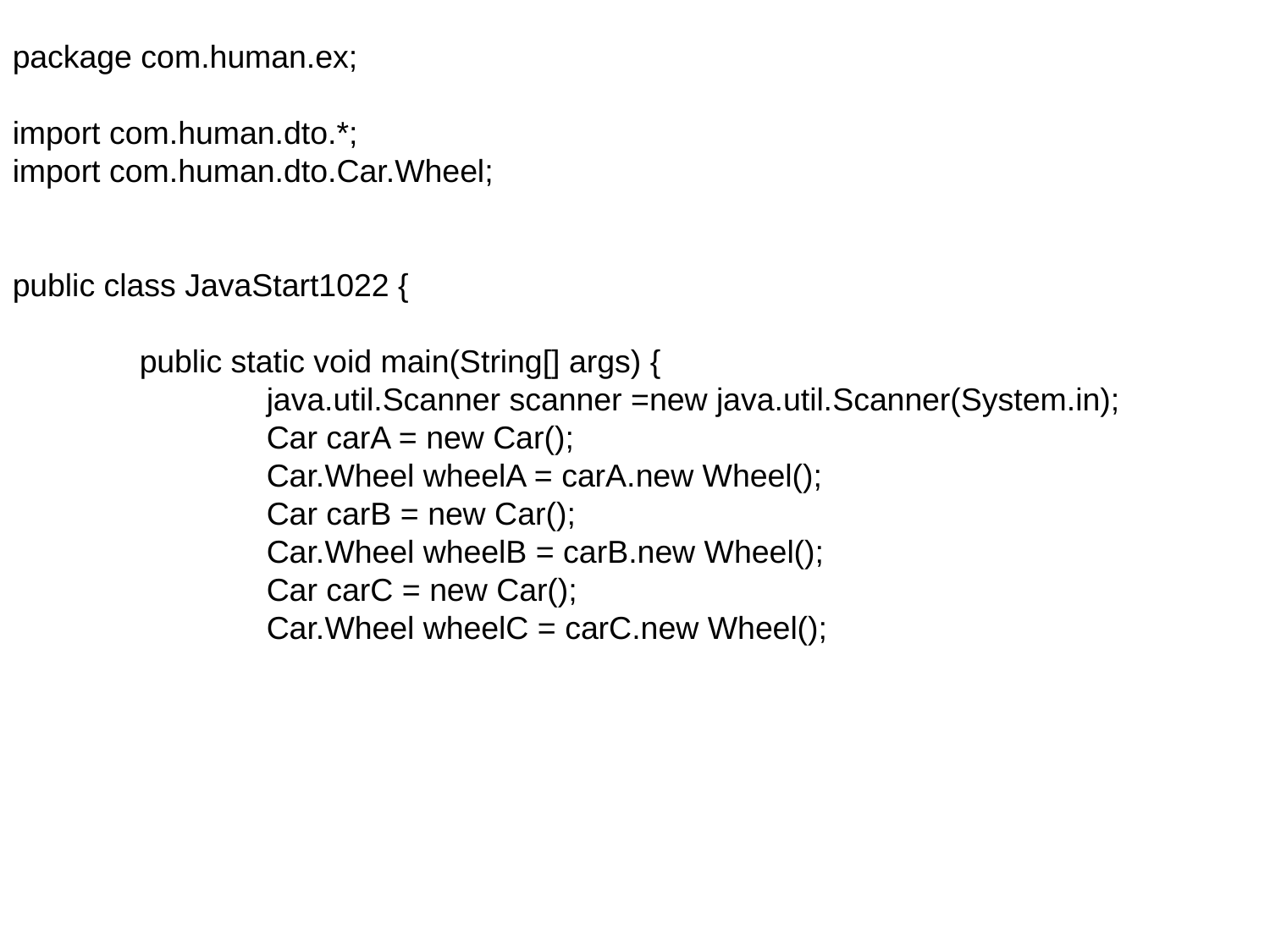

package com.human.ex;

import com.human.dto.*;
import com.human.dto.Car.Wheel;

public class JavaStart1022 {

	public static void main(String[] args) {
		java.util.Scanner scanner =new java.util.Scanner(System.in);
		Car carA = new Car();
		Car.Wheel wheelA = carA.new Wheel();
		Car carB = new Car();
		Car.Wheel wheelB = carB.new Wheel();
		Car carC = new Car();
		Car.Wheel wheelC = carC.new Wheel();